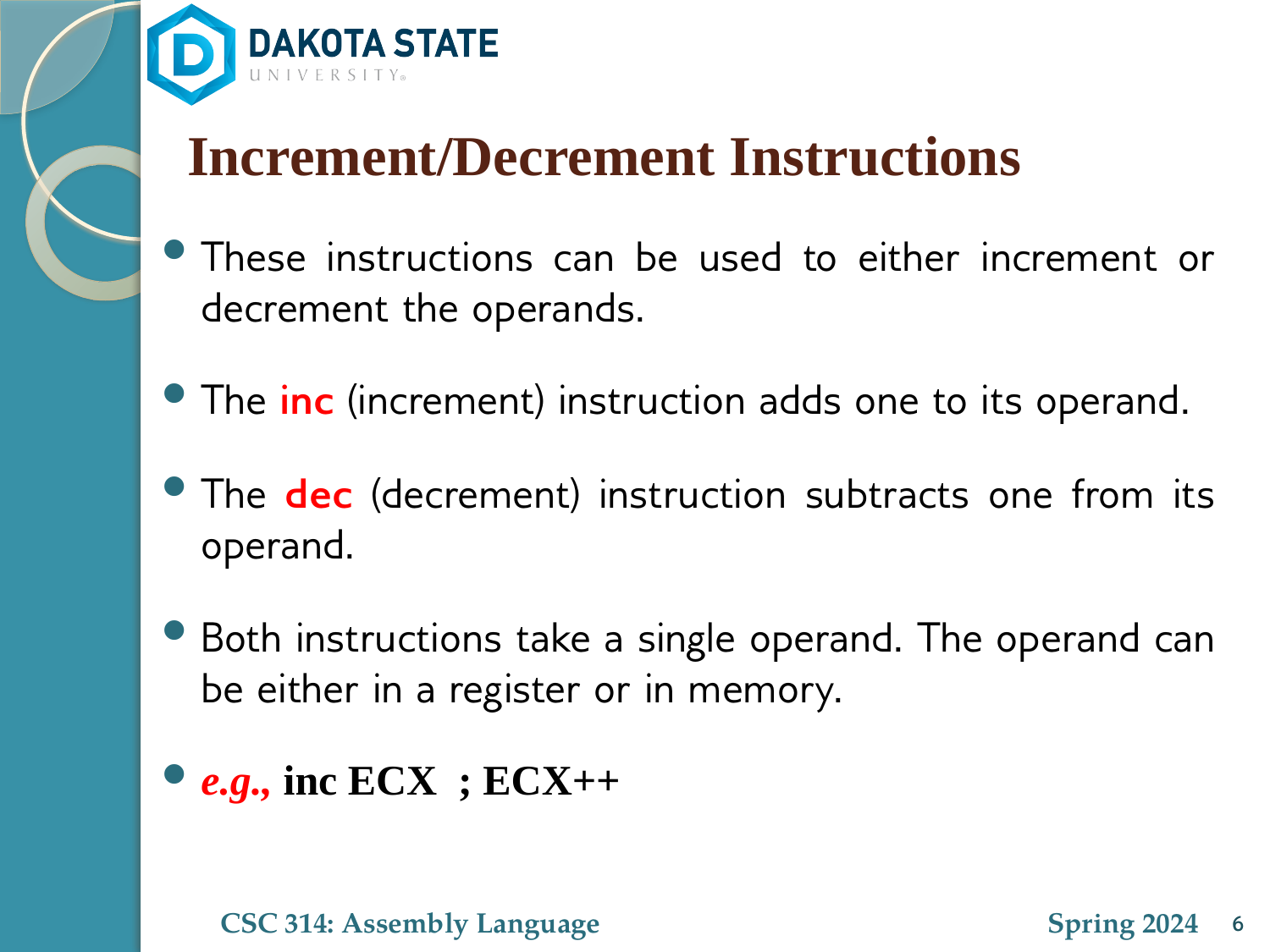

# Increment/Decrement Instructions
These instructions can be used to either increment or decrement the operands.
The inc (increment) instruction adds one to its operand.
The dec (decrement) instruction subtracts one from its operand.
Both instructions take a single operand. The operand can be either in a register or in memory.
e.g., inc ECX  ; ECX++
6